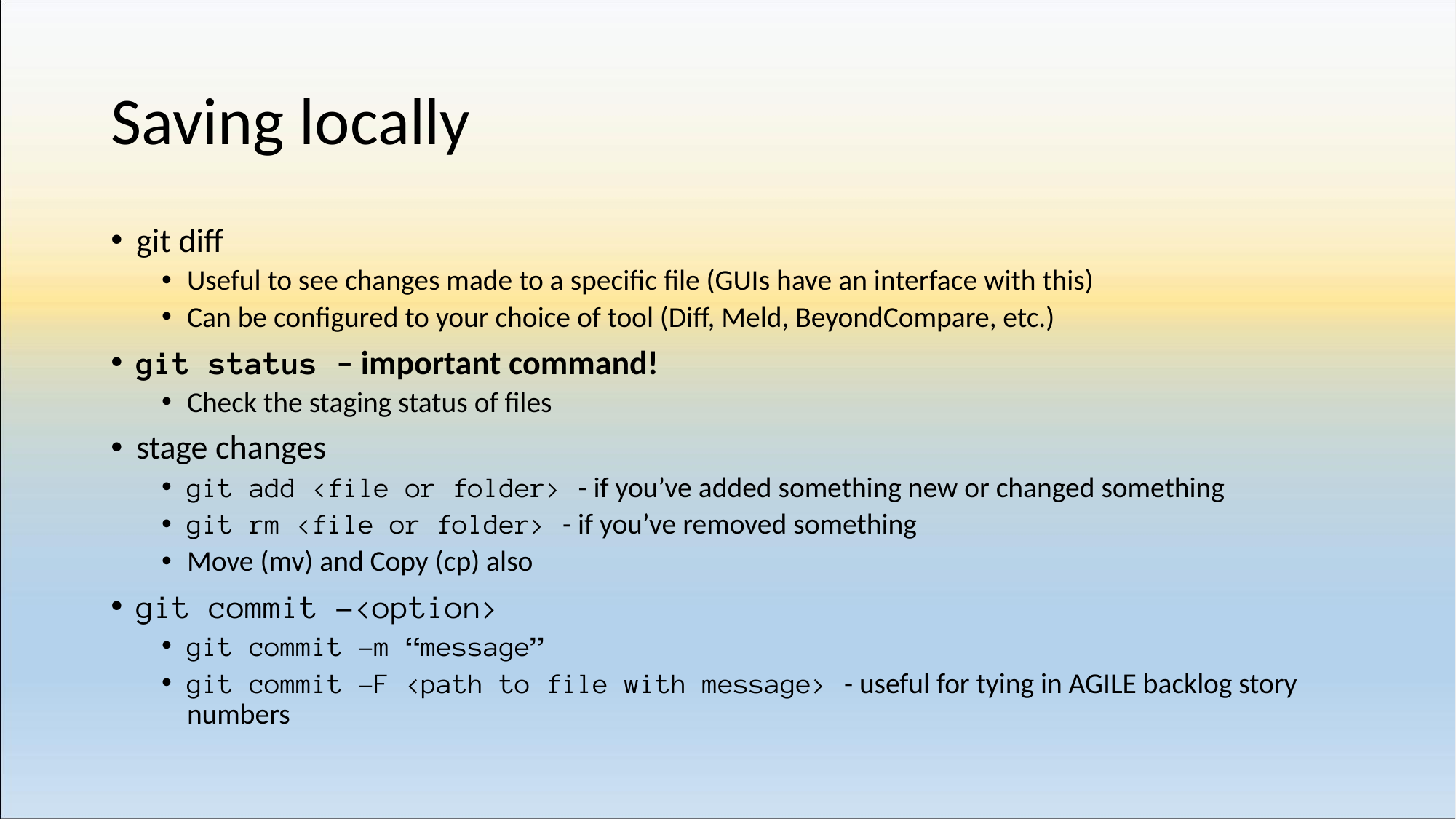

# Saving locally
git diff
Useful to see changes made to a specific file (GUIs have an interface with this)
Can be configured to your choice of tool (Diff, Meld, BeyondCompare, etc.)
git status – important command!
Check the staging status of files
stage changes
git add <file or folder> - if you’ve added something new or changed something
git rm <file or folder> - if you’ve removed something
Move (mv) and Copy (cp) also
git commit -<option>
git commit –m “message”
git commit –F <path to file with message> - useful for tying in AGILE backlog story numbers